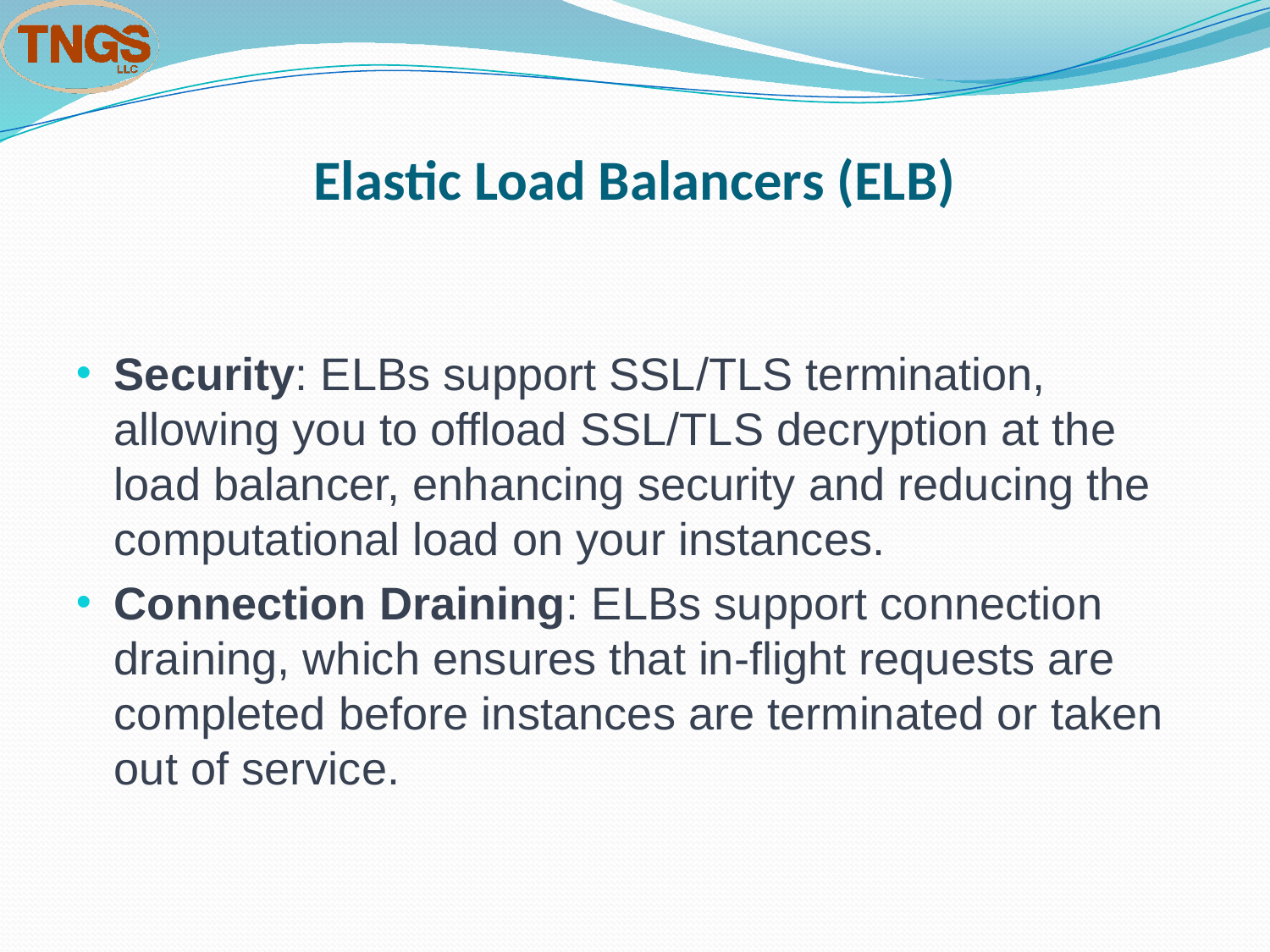

# Elastic Load Balancers (ELB)
Security: ELBs support SSL/TLS termination, allowing you to offload SSL/TLS decryption at the load balancer, enhancing security and reducing the computational load on your instances.
Connection Draining: ELBs support connection draining, which ensures that in-flight requests are completed before instances are terminated or taken out of service.